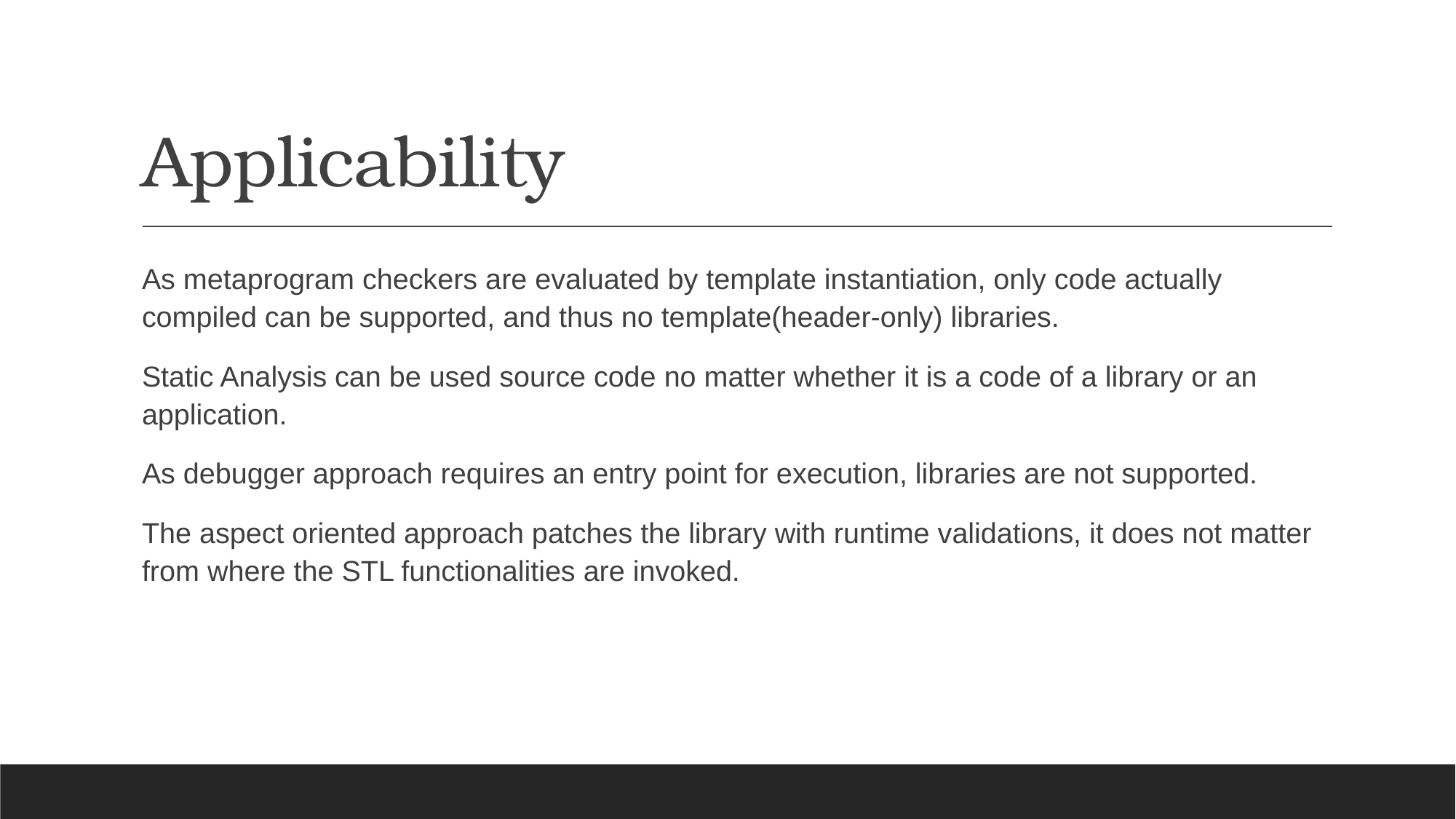

# Applicability
As metaprogram checkers are evaluated by template instantiation, only code actually compiled can be supported, and thus no template(header-only) libraries.
Static Analysis can be used source code no matter whether it is a code of a library or an application.
As debugger approach requires an entry point for execution, libraries are not supported.
The aspect oriented approach patches the library with runtime validations, it does not matter from where the STL functionalities are invoked.